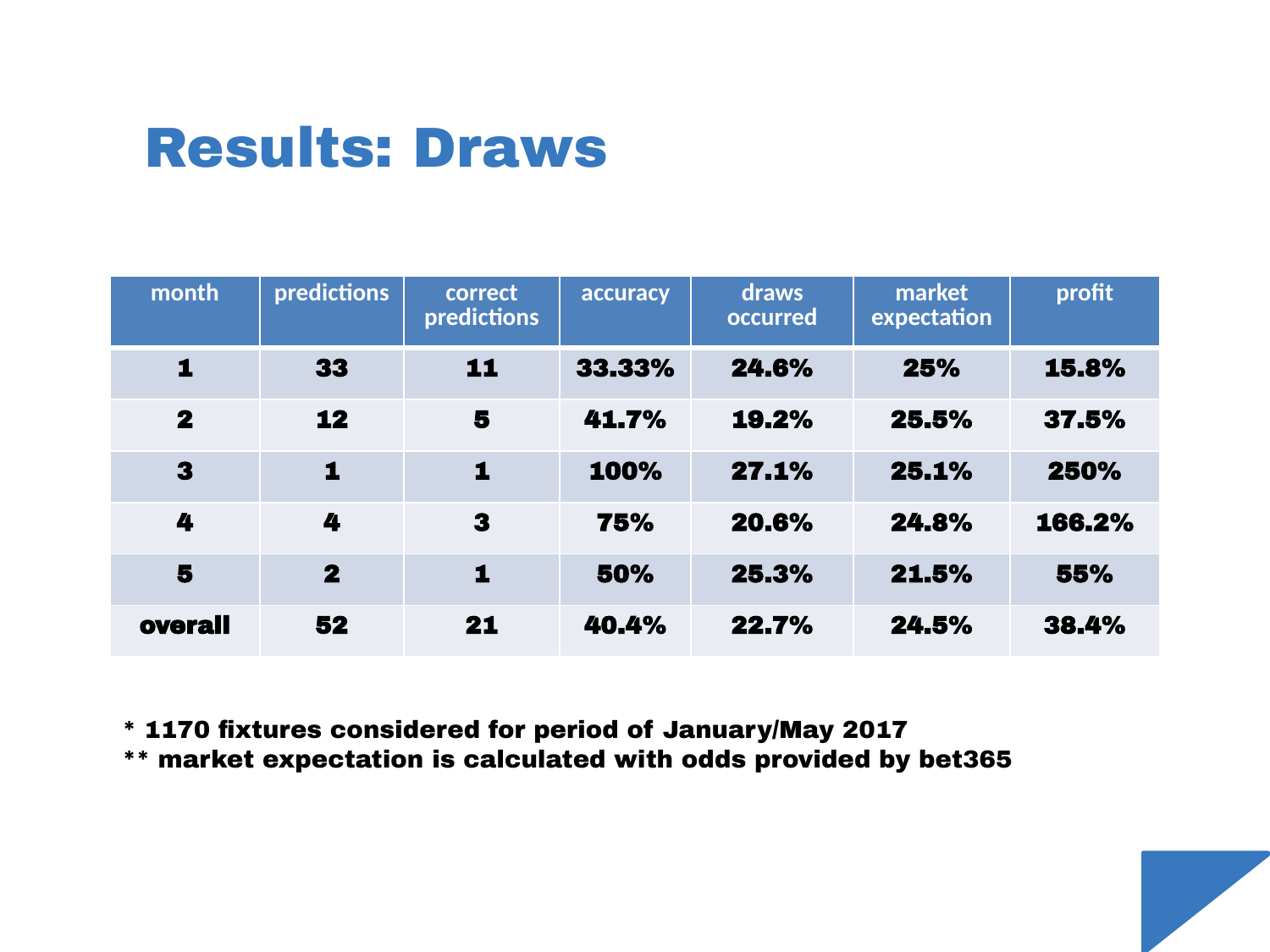

Results: Draws
| month | predictions | correct predictions | accuracy | draws occurred | market expectation | profit |
| --- | --- | --- | --- | --- | --- | --- |
| 1 | 33 | 11 | 33.33% | 24.6% | 25% | 15.8% |
| 2 | 12 | 5 | 41.7% | 19.2% | 25.5% | 37.5% |
| 3 | 1 | 1 | 100% | 27.1% | 25.1% | 250% |
| 4 | 4 | 3 | 75% | 20.6% | 24.8% | 166.2% |
| 5 | 2 | 1 | 50% | 25.3% | 21.5% | 55% |
| overall | 52 | 21 | 40.4% | 22.7% | 24.5% | 38.4% |
* 1170 fixtures considered for period of January/May 2017
** market expectation is calculated with odds provided by bet365